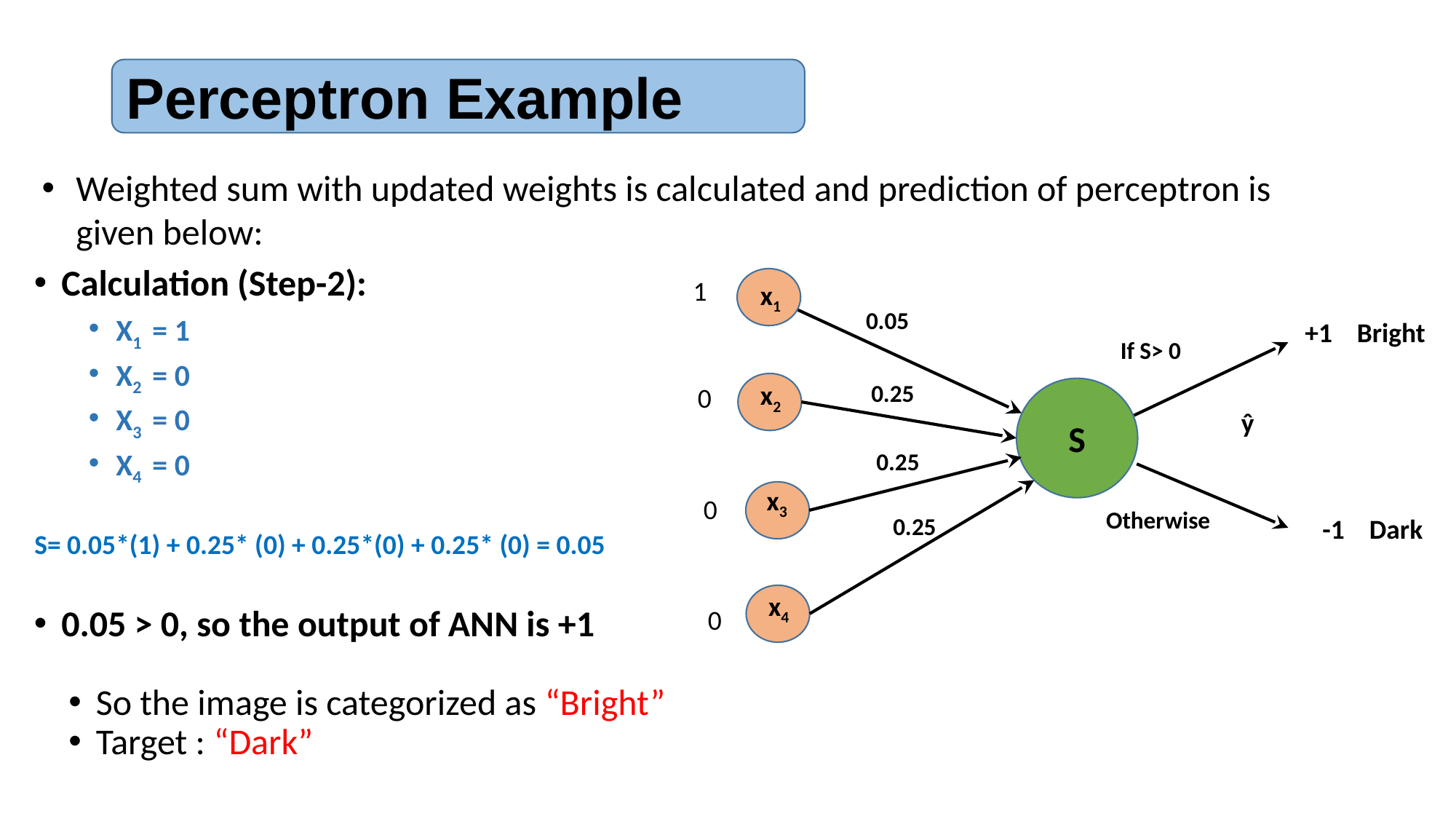

Perceptron Example
Weighted sum with updated weights is calculated and prediction of perceptron is given below:
Calculation (Step-2):
X1  = 1
X2  = 0
X3  = 0
X4  = 0

S= 0.05*(1) + 0.25* (0) + 0.25*(0) + 0.25* (0) = 0.05

0.05 > 0, so the output of ANN is +1

So the image is categorized as “Bright”
Target : “Dark”

1

x1
0.05
x2

S
ŷ
x3

x4

+1    Bright
If S> 0
0.25
0
0.25
0
Otherwise
0.25
-1    Dark
0